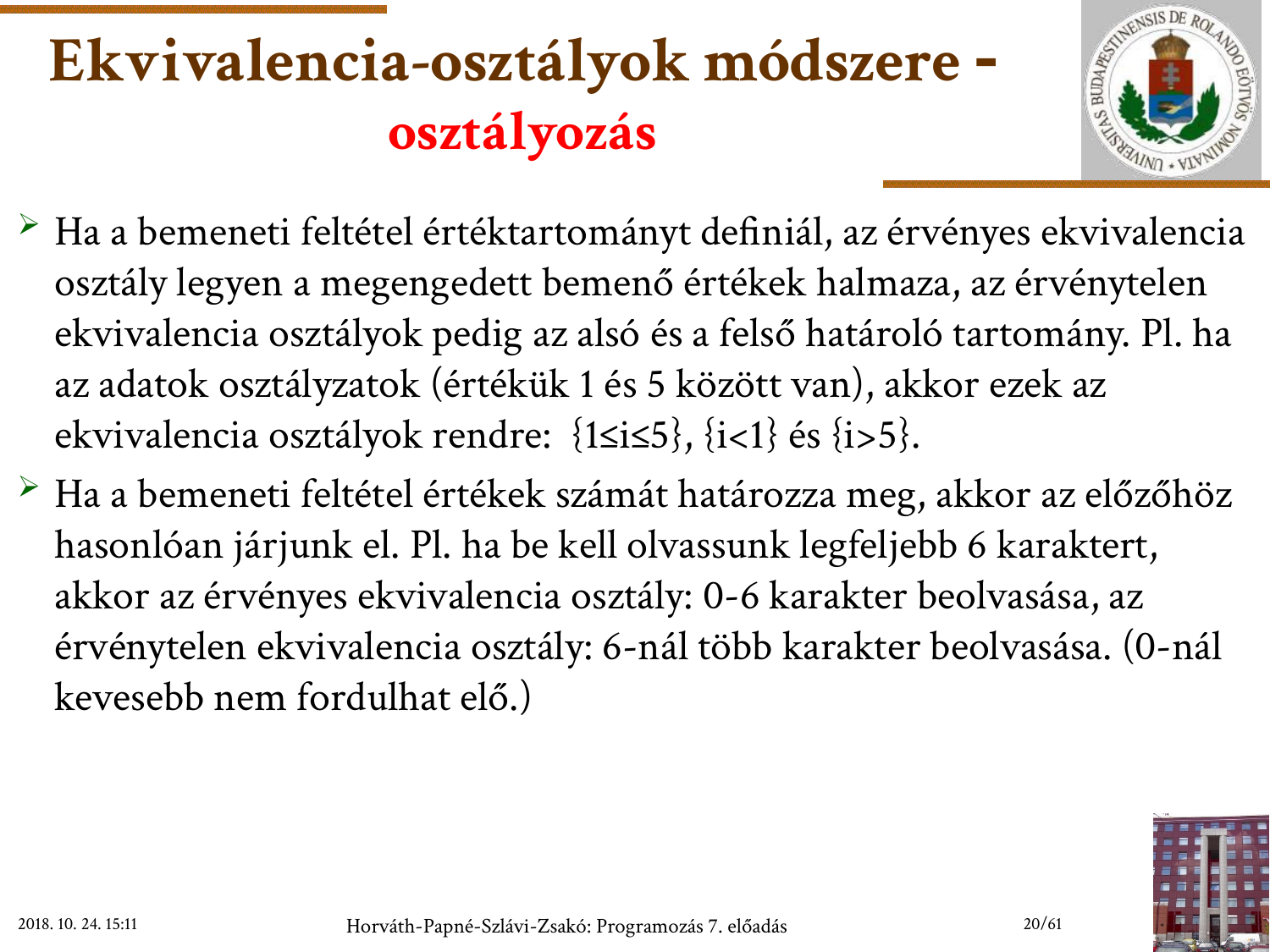

# Ekvivalencia-osztályok módszere − osztályozás
Ha a bemeneti feltétel értéktartományt definiál, az érvényes ekvivalencia osztály legyen a megengedett bemenő értékek halmaza, az érvénytelen ekvivalencia osztályok pedig az alsó és a felső határoló tartomány. Pl. ha az adatok osztályzatok (értékük 1 és 5 között van), akkor ezek az ekvivalencia osztályok rendre:  {1≤i≤5}, {i<1} és {i>5}.
Ha a bemeneti feltétel értékek számát határozza meg, akkor az előzőhöz hasonlóan járjunk el. Pl. ha be kell olvassunk legfeljebb 6 karaktert, akkor az érvényes ekvivalencia osztály: 0-6 karakter beolvasása, az érvénytelen ekvivalencia osztály: 6-nál több karakter beolvasása. (0-nál kevesebb nem fordulhat elő.)
2018. 10. 24. 15:11
Horváth-Papné-Szlávi-Zsakó: Programozás 7. előadás
20/61